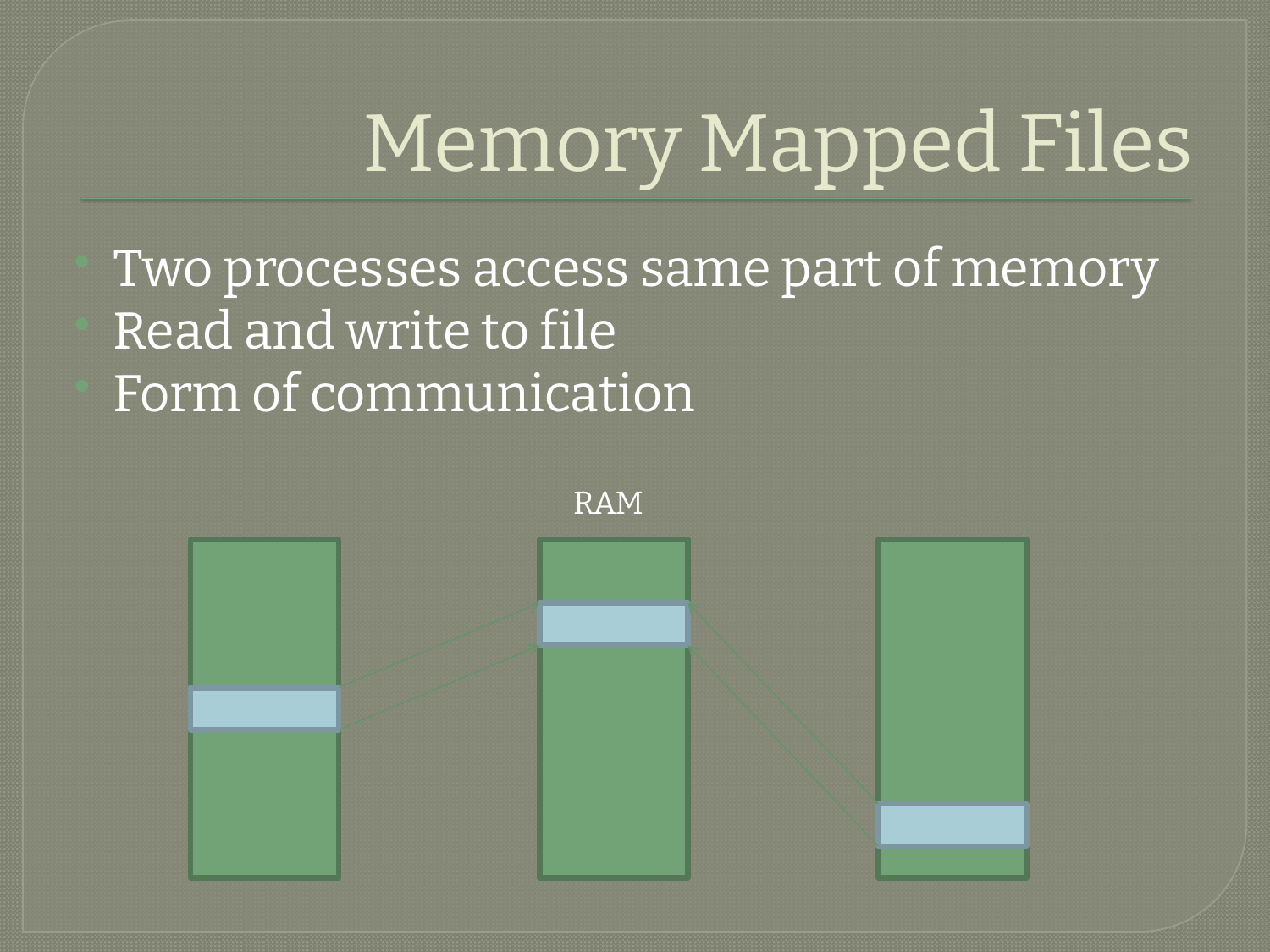

# Memory Mapped Files
Two processes access same part of memory
Read and write to file
Form of communication
RAM